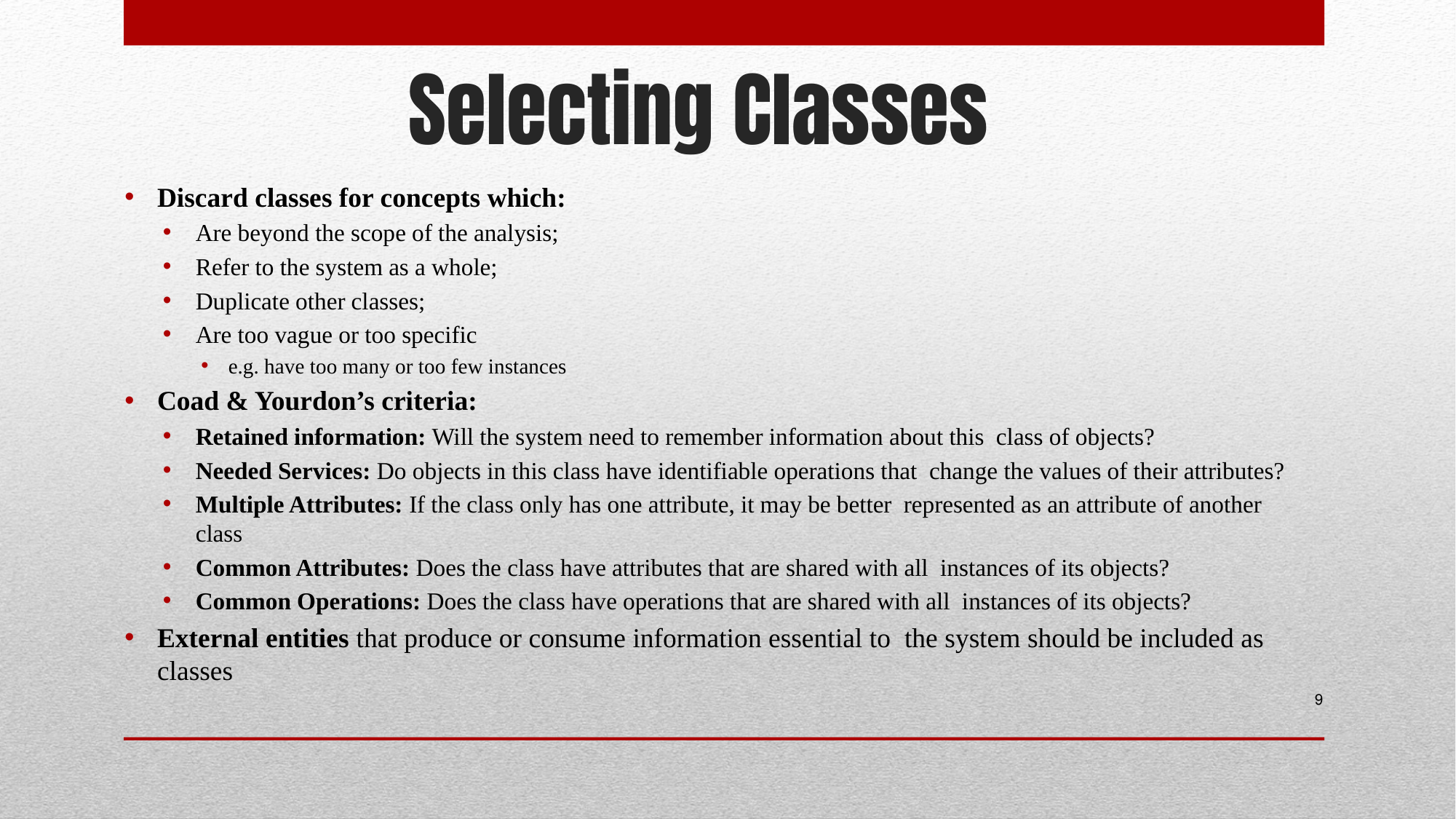

# Selecting Classes
Discard classes for concepts which:
Are beyond the scope of the analysis;
Refer to the system as a whole;
Duplicate other classes;
Are too vague or too specific
e.g. have too many or too few instances
Coad & Yourdon’s criteria:
Retained information: Will the system need to remember information about this  class of objects?
Needed Services: Do objects in this class have identifiable operations that  change the values of their attributes?
Multiple Attributes: If the class only has one attribute, it may be better  represented as an attribute of another class
Common Attributes: Does the class have attributes that are shared with all  instances of its objects?
Common Operations: Does the class have operations that are shared with all  instances of its objects?
External entities that produce or consume information essential to  the system should be included as classes

9